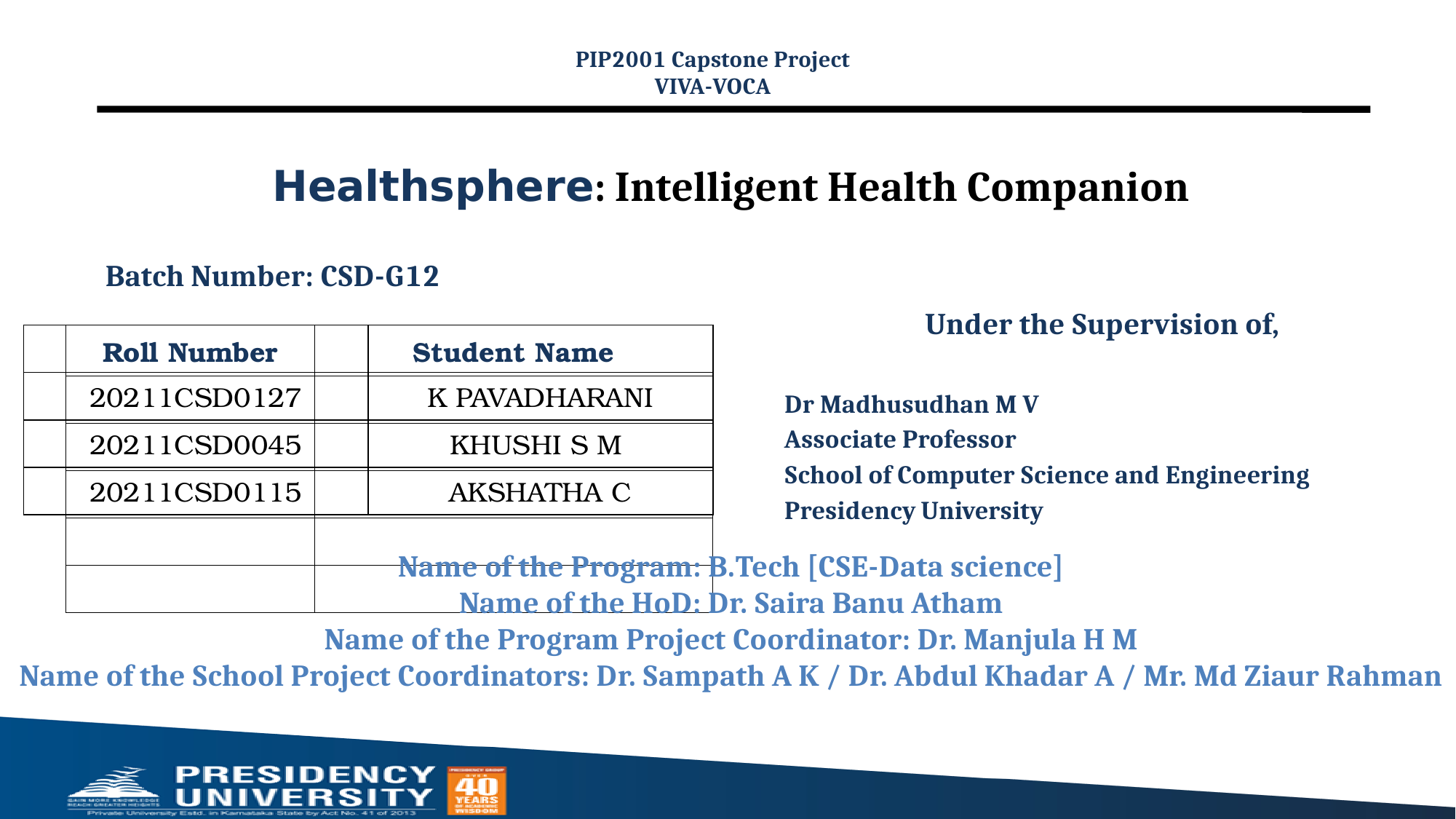

PIP2001 Capstone Project
VIVA-VOCA
# Healthsphere: Intelligent Health Companion
Batch Number: CSD-G12

Under the Supervision of,

Dr Madhusudhan M V
Associate Professor
School of Computer Science and Engineering
Presidency University

|  |  |
| --- | --- |
| 20211CSD0127 | K PAVADHARANI |
| 20211CSD0045 | KHUSHI S M |
| 20211CSD0115 | AKSHATHA C |
| Roll Number | Student Name |
| --- | --- |
|  |  |
|  |  |
|  |  |
|  |  |
|  |  |
Name of the Program: B.Tech [CSE-Data science]
Name of the HoD: Dr. Saira Banu Atham
Name of the Program Project Coordinator: Dr. Manjula H M
Name of the School Project Coordinators: Dr. Sampath A K / Dr. Abdul Khadar A / Mr. Md Ziaur Rahman